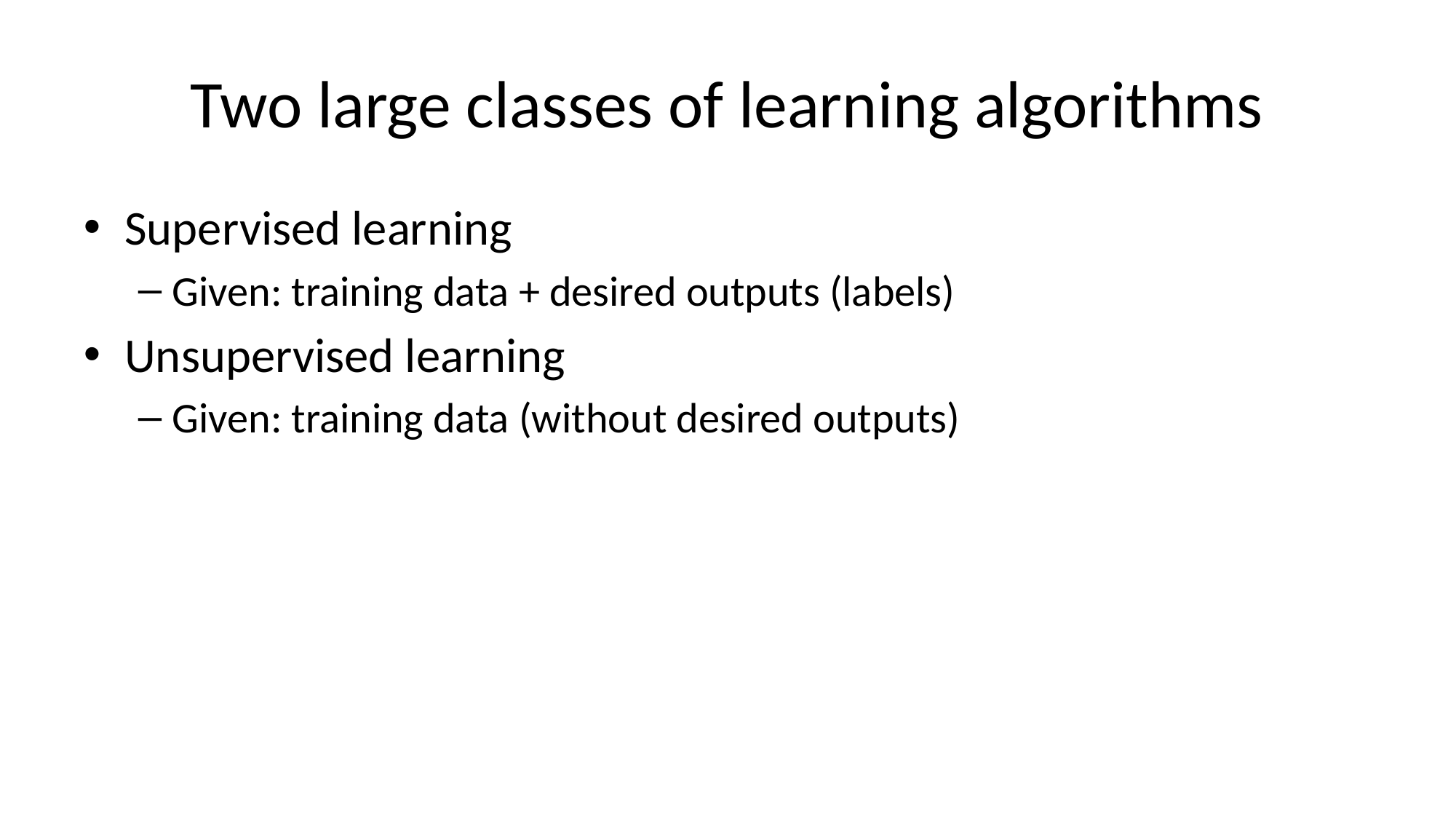

# Two large classes of learning algorithms
Supervised learning
Given: training data + desired outputs (labels)
Unsupervised learning
Given: training data (without desired outputs)